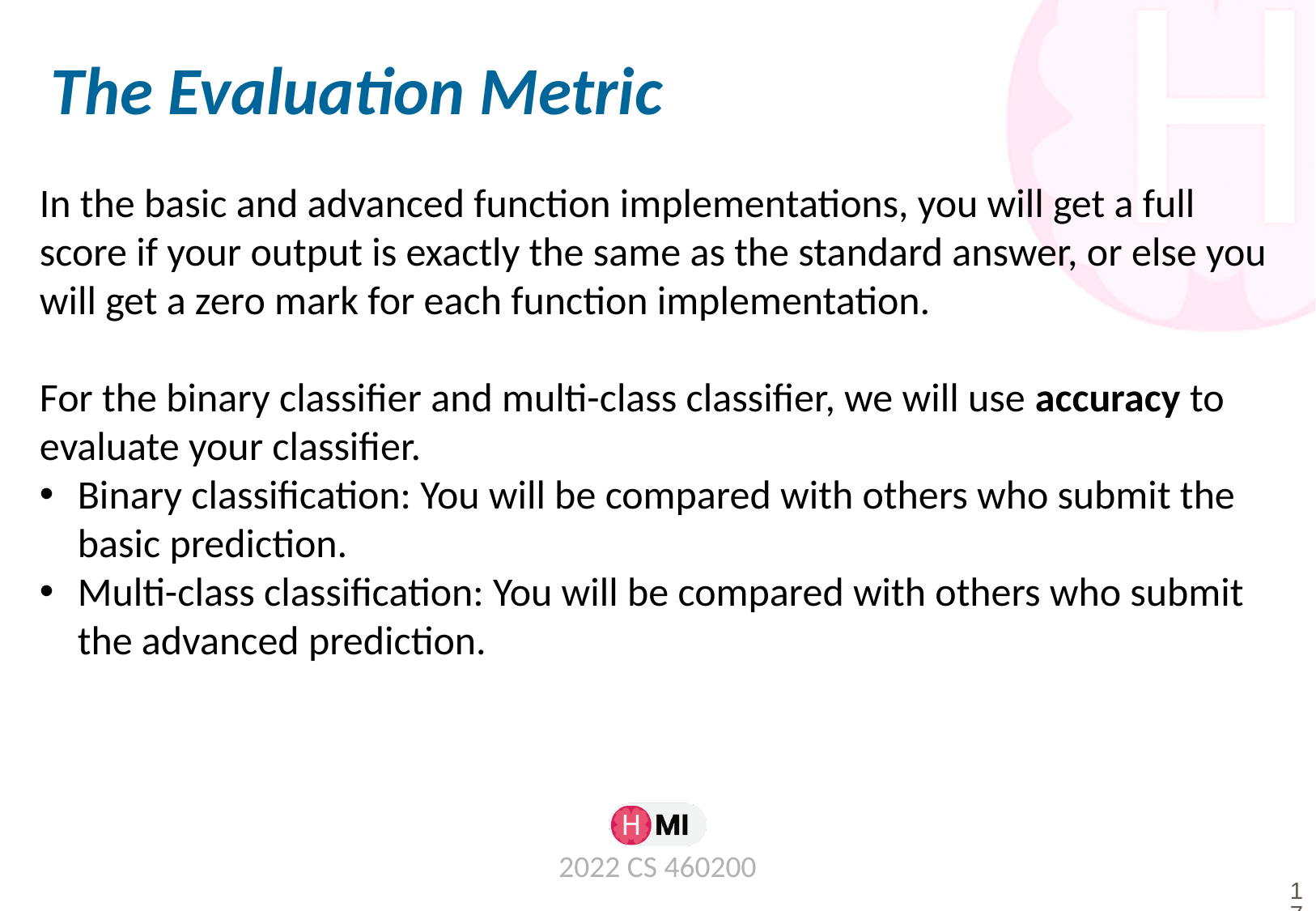

# The Evaluation Metric
In the basic and advanced function implementations, you will get a full score if your output is exactly the same as the standard answer, or else you will get a zero mark for each function implementation.

For the binary classifier and multi-class classifier, we will use accuracy to evaluate your classifier.
Binary classification: You will be compared with others who submit the basic prediction.
Multi-class classification: You will be compared with others who submit the advanced prediction.
2022 CS 460200
17